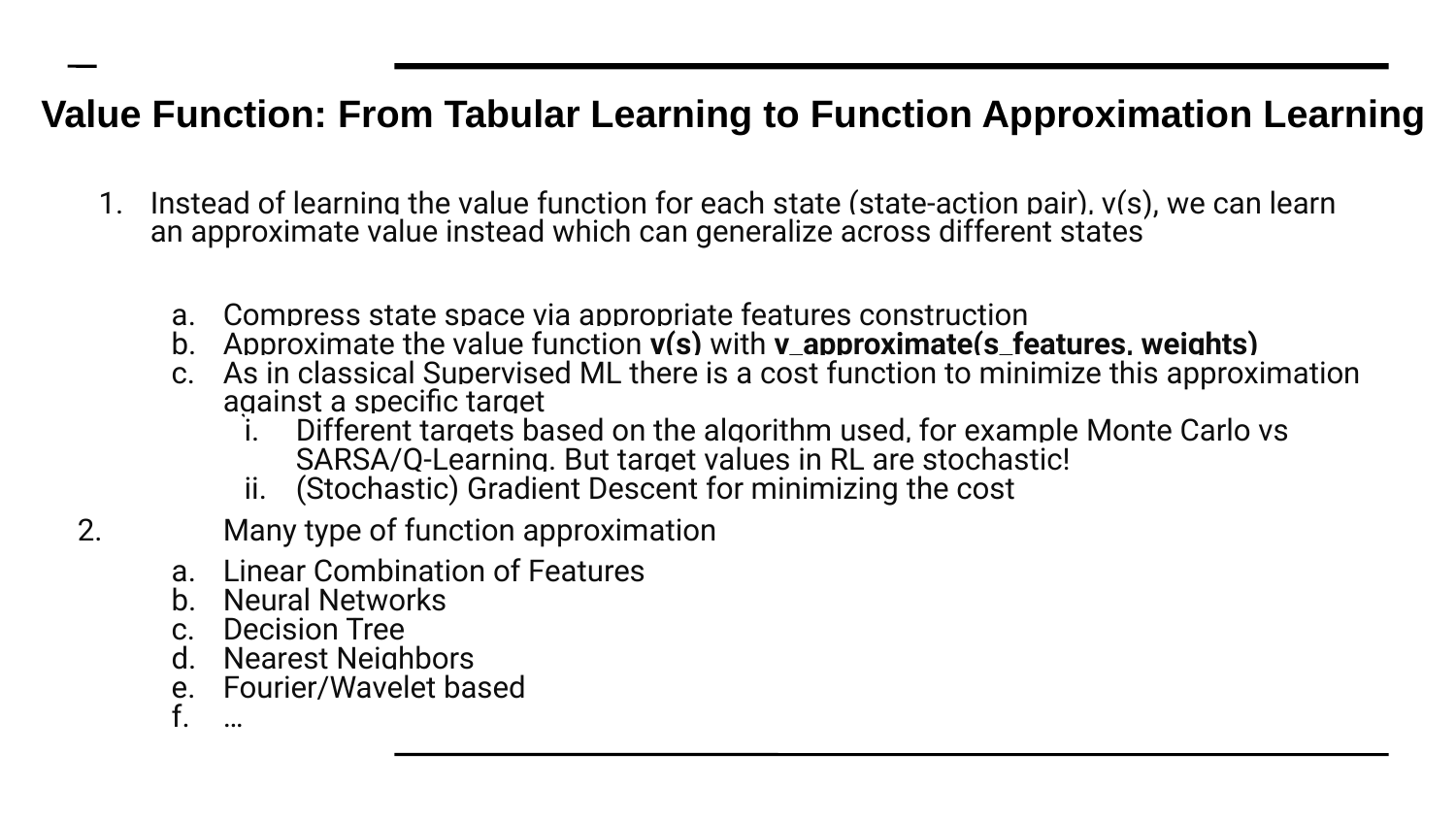

Value Function: From Tabular Learning to Function Approximation Learning
Instead of learning the value function for each state (state-action pair), v(s), we can learn an approximate value instead which can generalize across different states

Compress state space via appropriate features construction
Approximate the value function v(s) with v_approximate(s_features, weights)
As in classical Supervised ML there is a cost function to minimize this approximation against a specific target
Different targets based on the algorithm used, for example Monte Carlo vs SARSA/Q-Learning. But target values in RL are stochastic!
(Stochastic) Gradient Descent for minimizing the cost
2.	Many type of function approximation
Linear Combination of Features
Neural Networks
Decision Tree
Nearest Neighbors
Fourier/Wavelet based
…